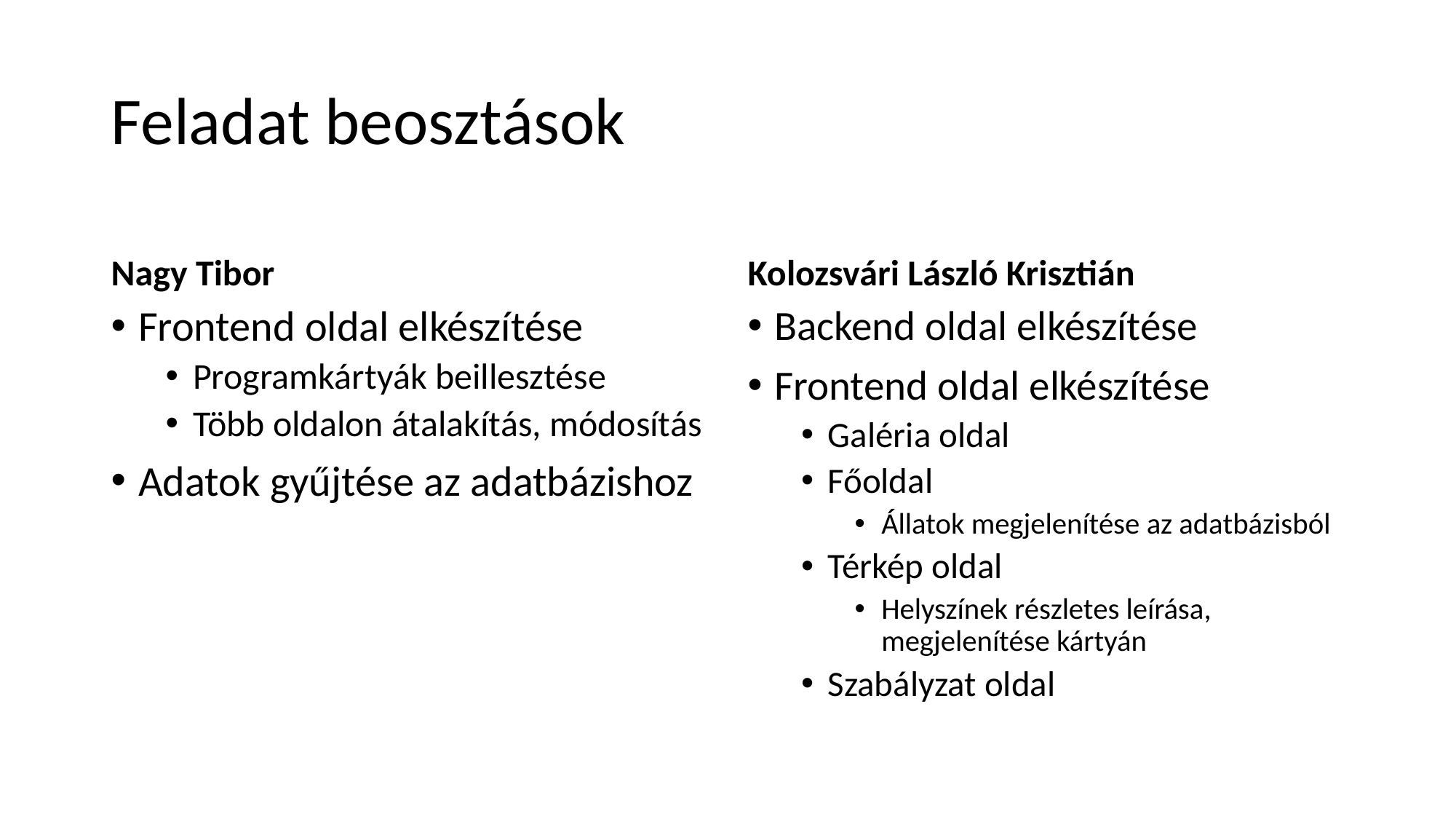

# Feladat beosztások
Nagy Tibor
Kolozsvári László Krisztián
Frontend oldal elkészítése
Programkártyák beillesztése
Több oldalon átalakítás, módosítás
Adatok gyűjtése az adatbázishoz
Backend oldal elkészítése
Frontend oldal elkészítése
Galéria oldal
Főoldal
Állatok megjelenítése az adatbázisból
Térkép oldal
Helyszínek részletes leírása, megjelenítése kártyán
Szabályzat oldal